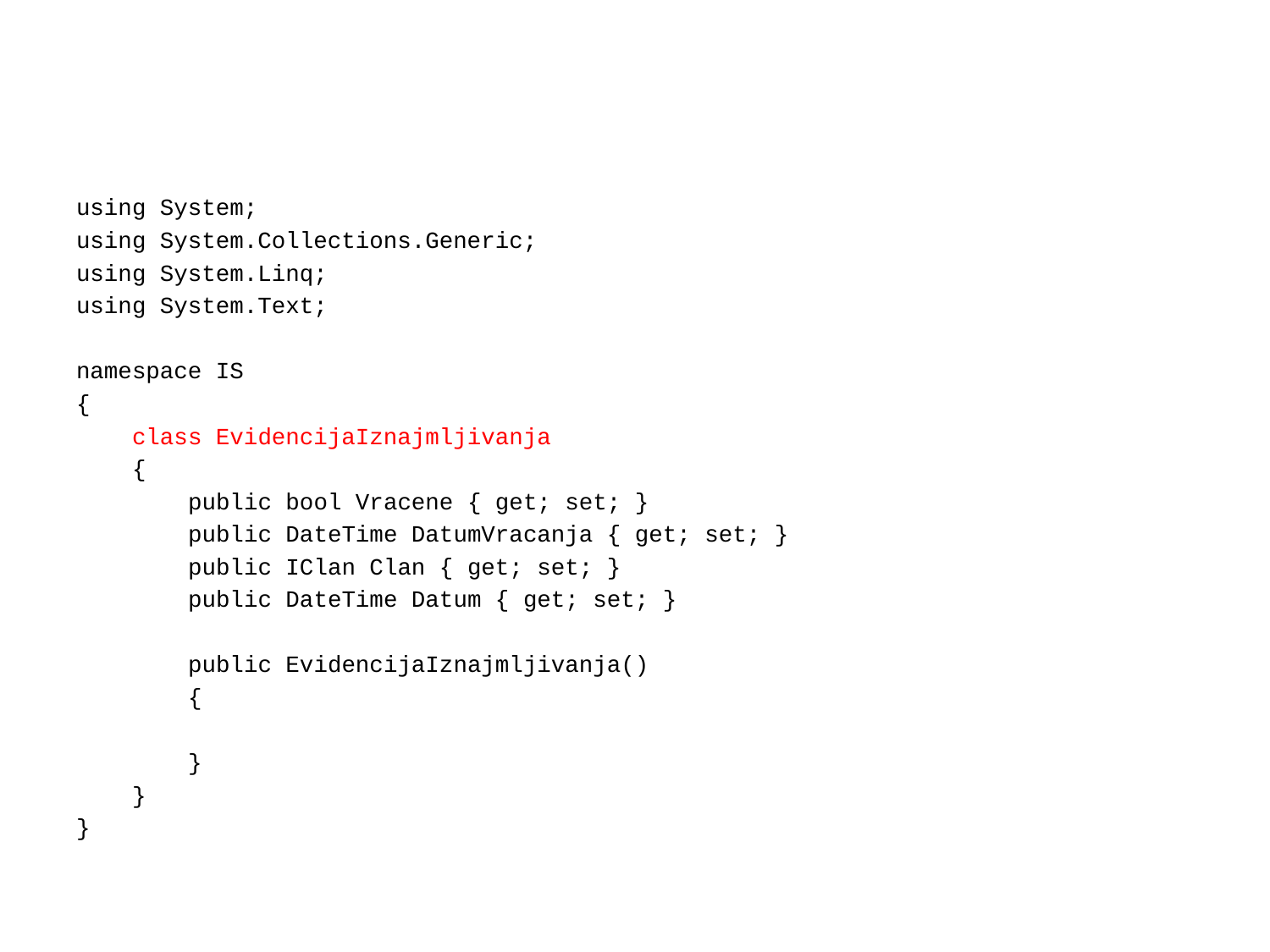

#
using System;
using System.Collections.Generic;
using System.Linq;
using System.Text;

namespace IS
{
    class EvidencijaIznajmljivanja
    {
        public bool Vracene { get; set; }
        public DateTime DatumVracanja { get; set; }
        public IClan Clan { get; set; }
        public DateTime Datum { get; set; }

        public EvidencijaIznajmljivanja()
        {

        }
    }
}